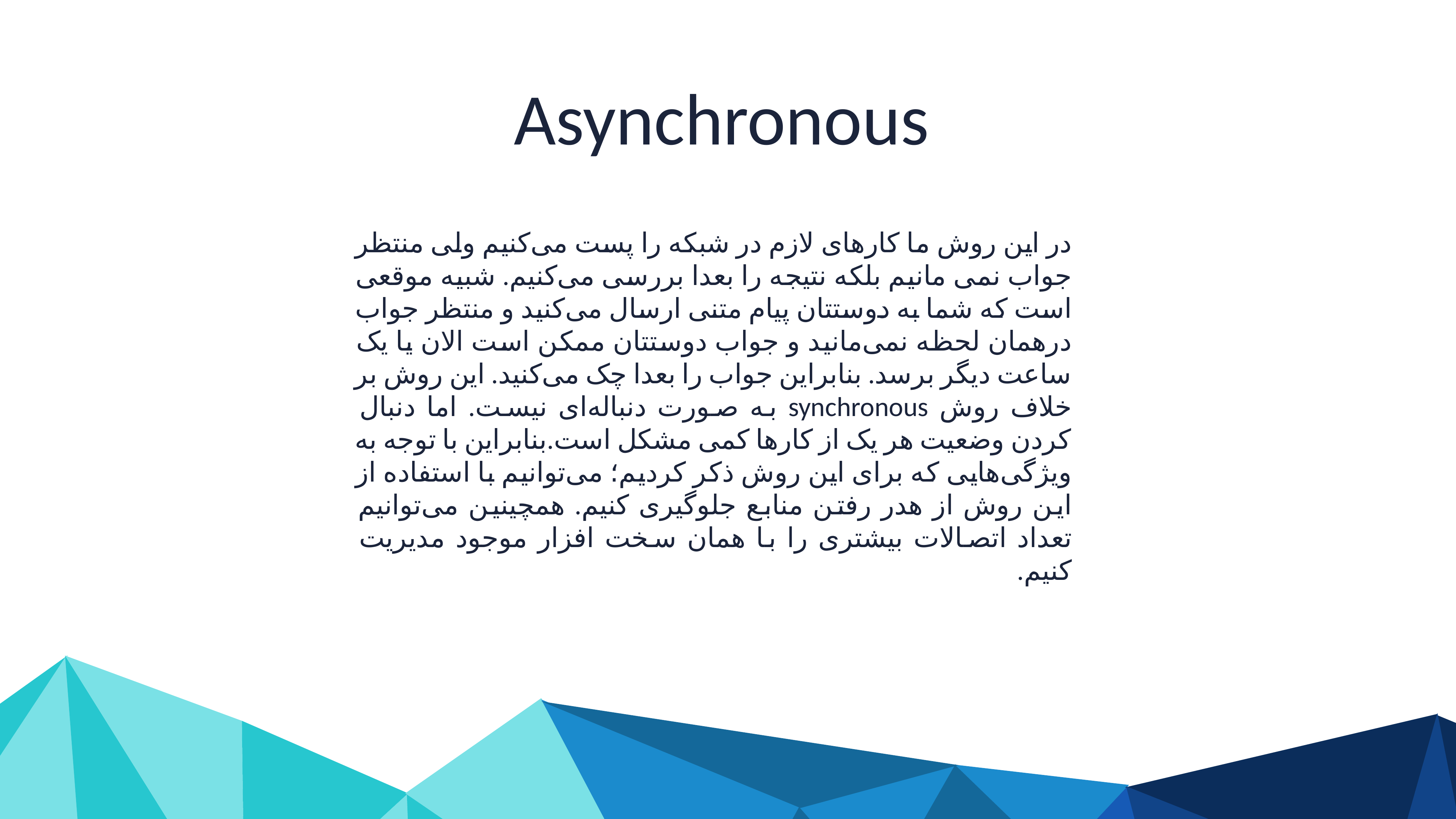

Asynchronous
در این روش ما کار‌های لازم در شبکه را پست می‌کنیم ولی منتظر جواب نمی مانیم بلکه نتیجه را بعدا بررسی می‌کنیم. شبیه موقعی است که شما به دوستتان پیام متنی ارسال می‌کنید و منتظر جواب درهمان لحظه نمی‌مانید و جواب دوستتان ممکن است الان یا یک ساعت دیگر برسد. بنابراین جواب را بعدا چک می‌کنید. این روش بر خلاف روش synchronous به صورت دنباله‌ای نیست. اما دنبال کردن وضعیت هر یک از کار‌ها کمی مشکل است.بنابراین با توجه به ویژگی‌هایی که برای این روش ذکر کردیم؛ می‌توانیم با استفاده از این روش از هدر رفتن منابع جلوگیری کنیم. همچینین می‌توانیم تعداد اتصالات بیشتری را با همان سخت افزار موجود مدیریت کنیم.